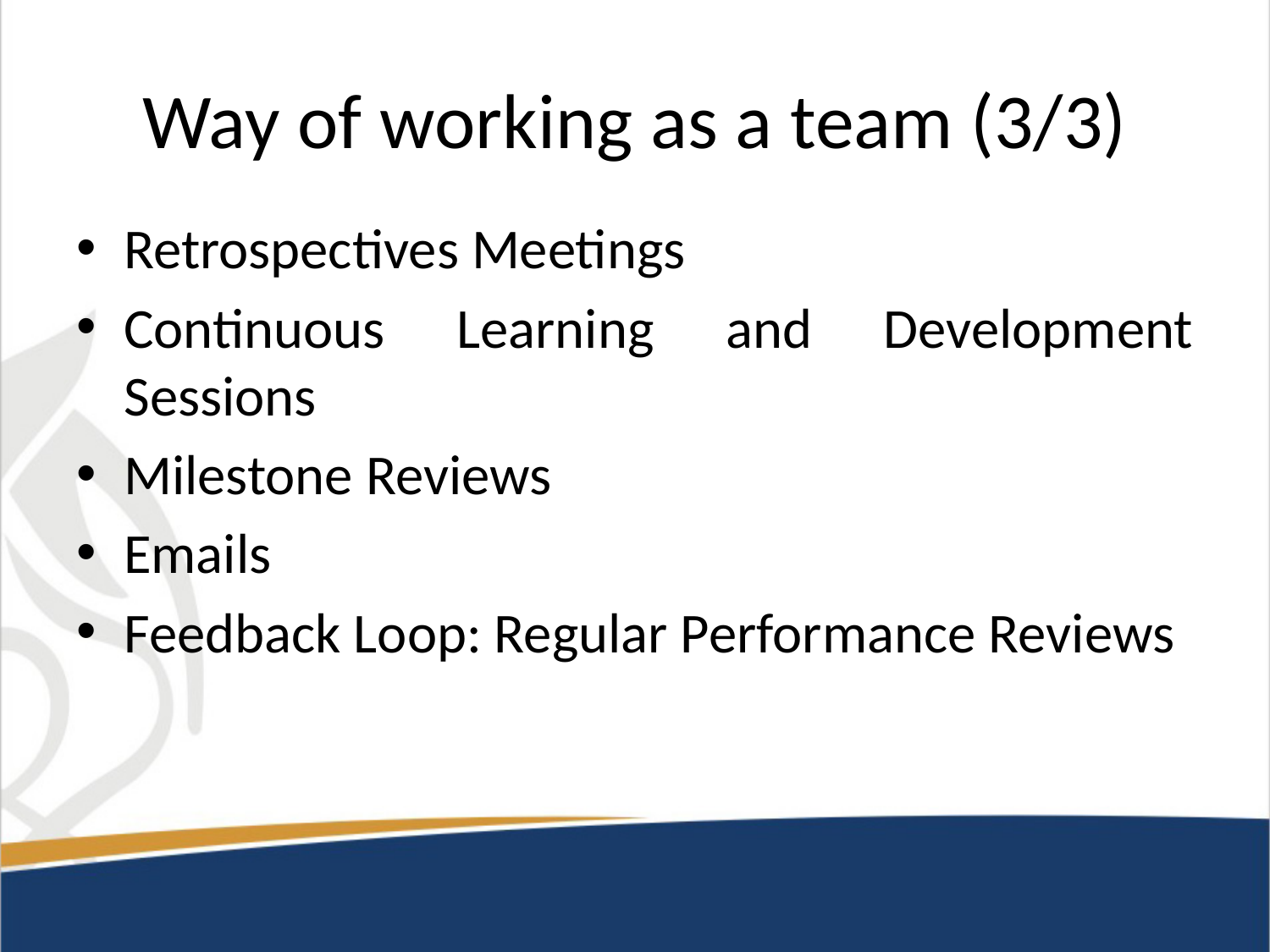

# Way of working as a team (3/3)
Retrospectives Meetings
Continuous Learning and Development Sessions
Milestone Reviews
Emails
Feedback Loop: Regular Performance Reviews